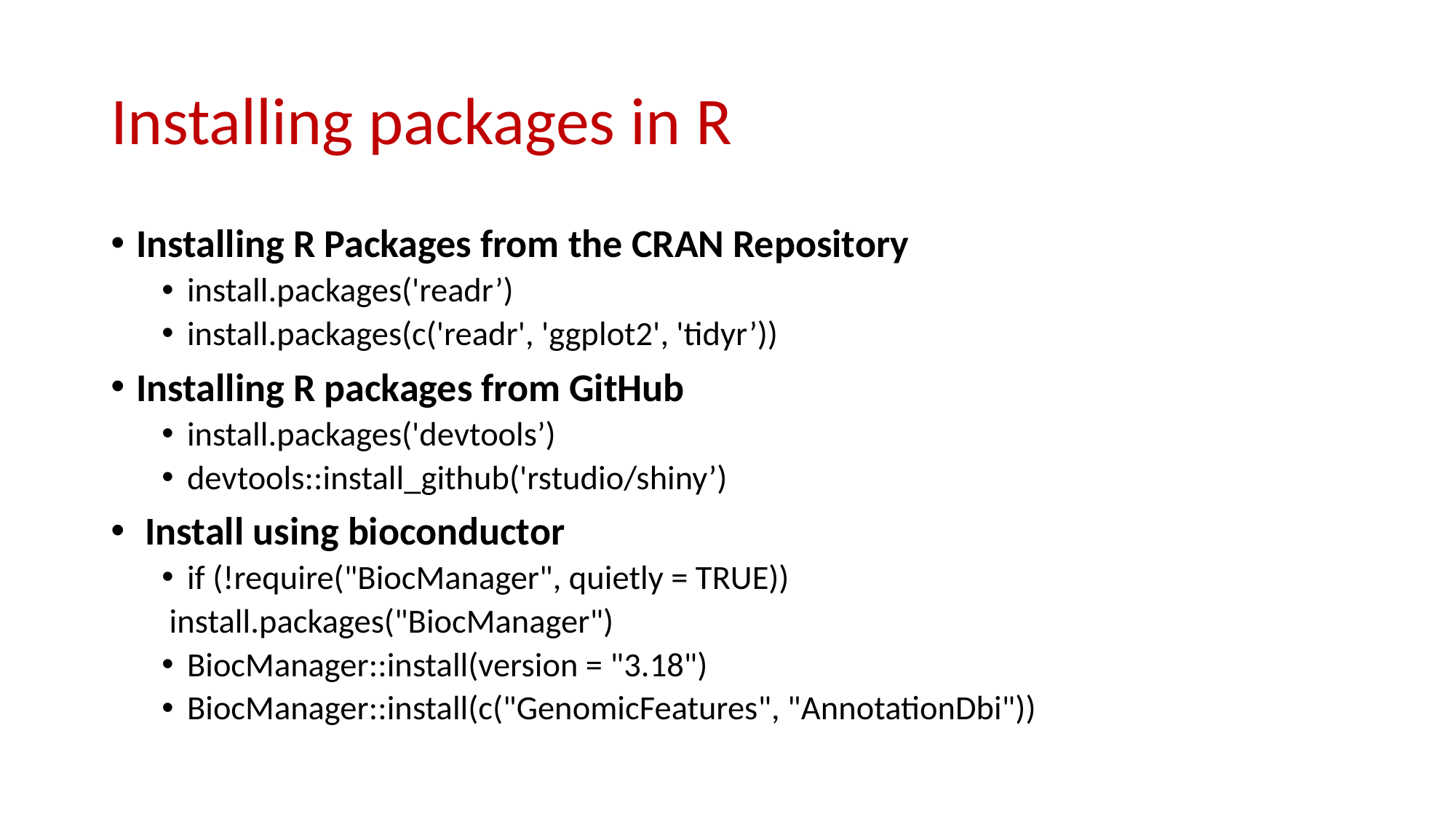

# Installing packages in R
Installing R Packages from the CRAN Repository
install.packages('readr’)
install.packages(c('readr', 'ggplot2', 'tidyr’))
Installing R packages from GitHub
install.packages('devtools’)
devtools::install_github('rstudio/shiny’)
 Install using bioconductor
if (!require("BiocManager", quietly = TRUE))
	 install.packages("BiocManager")
BiocManager::install(version = "3.18")
BiocManager::install(c("GenomicFeatures", "AnnotationDbi"))